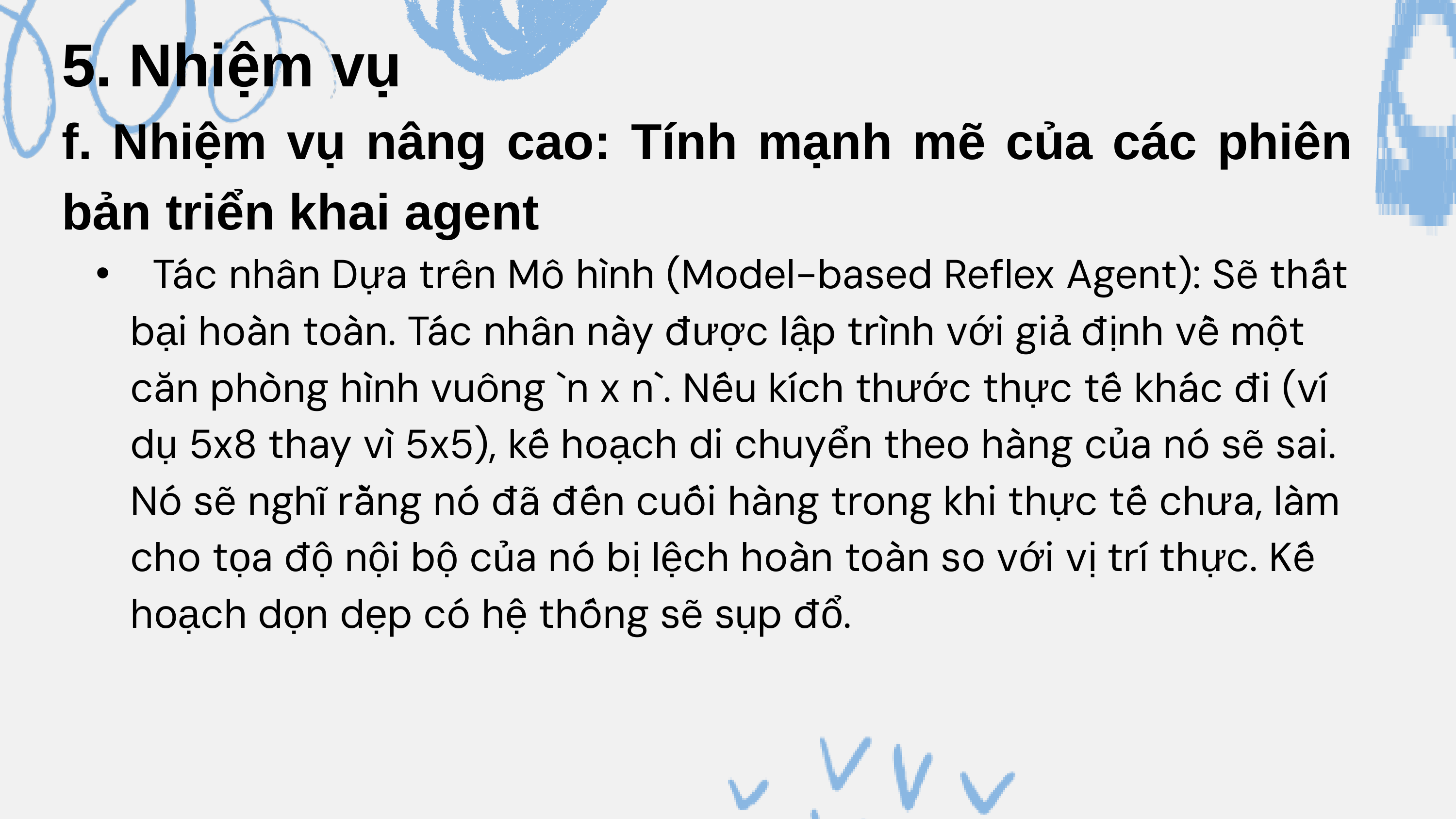

5. Nhiệm vụ
f. Nhiệm vụ nâng cao: Tính mạnh mẽ của các phiên bản triển khai agent
  Tác nhân Dựa trên Mô hình (Model-based Reflex Agent): Sẽ thất bại hoàn toàn. Tác nhân này được lập trình với giả định về một căn phòng hình vuông `n x n`. Nếu kích thước thực tế khác đi (ví dụ 5x8 thay vì 5x5), kế hoạch di chuyển theo hàng của nó sẽ sai. Nó sẽ nghĩ rằng nó đã đến cuối hàng trong khi thực tế chưa, làm cho tọa độ nội bộ của nó bị lệch hoàn toàn so với vị trí thực. Kế hoạch dọn dẹp có hệ thống sẽ sụp đổ.